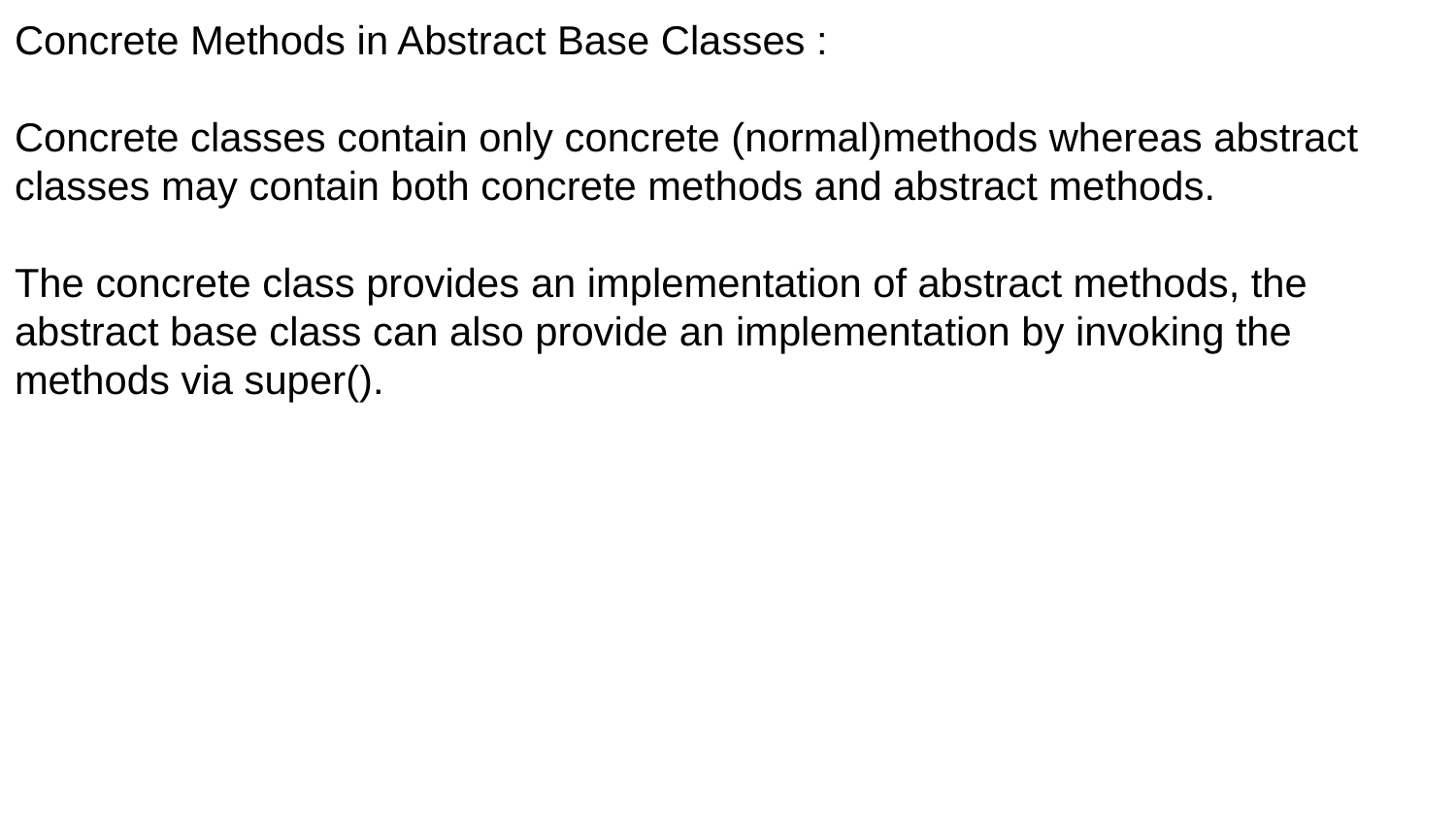

Concrete Methods in Abstract Base Classes :

Concrete classes contain only concrete (normal)methods whereas abstract classes may contain both concrete methods and abstract methods.

The concrete class provides an implementation of abstract methods, the abstract base class can also provide an implementation by invoking the methods via super().